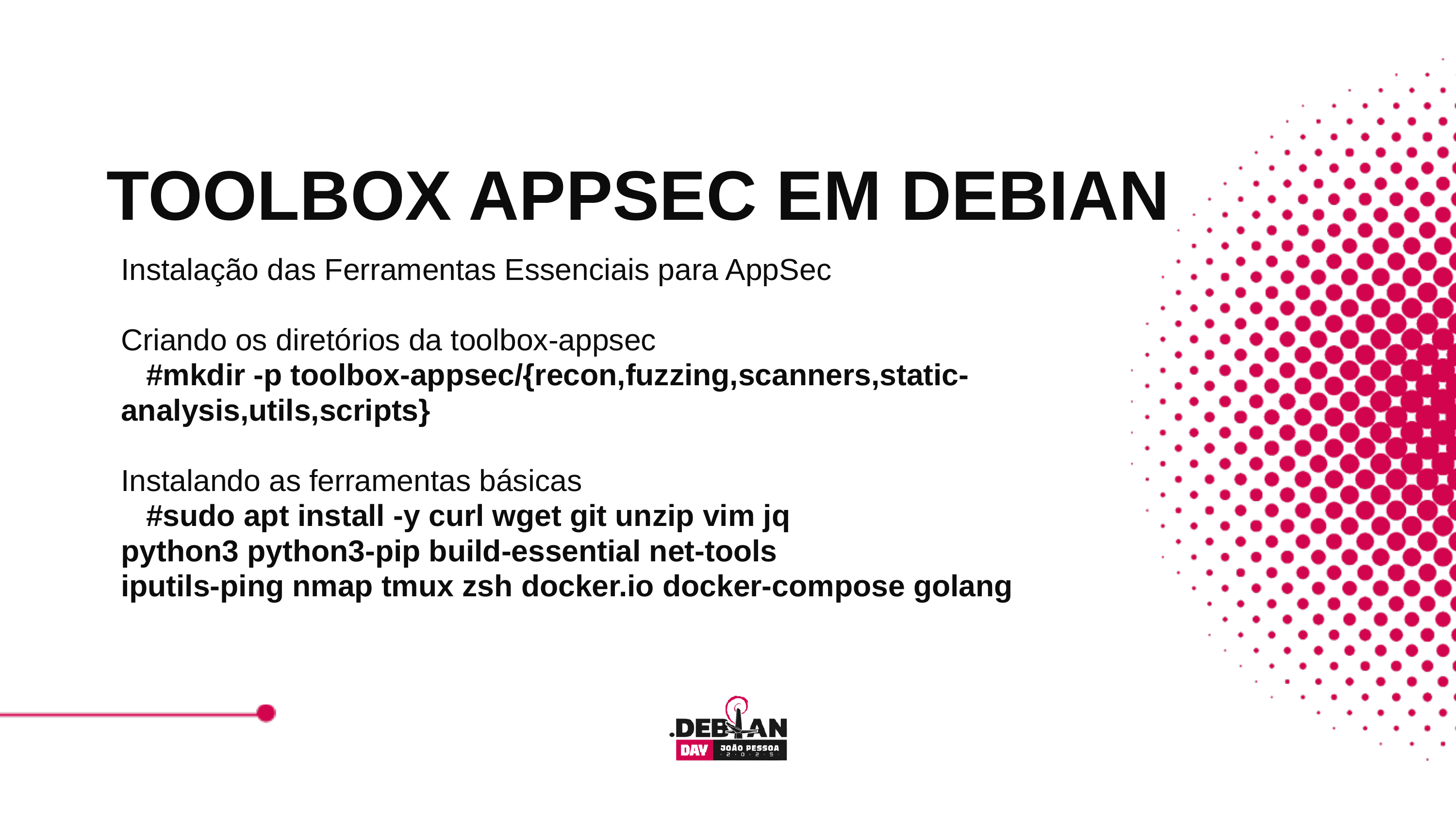

TOOLBOX APPSEC EM DEBIAN
Instalação das Ferramentas Essenciais para AppSec

Criando os diretórios da toolbox-appsec
   #mkdir -p toolbox-appsec/{recon,fuzzing,scanners,static-analysis,utils,scripts}

Instalando as ferramentas básicas
   #sudo apt install -y curl wget git unzip vim jq
python3 python3-pip build-essential net-tools
iputils-ping nmap tmux zsh docker.io docker-compose golang